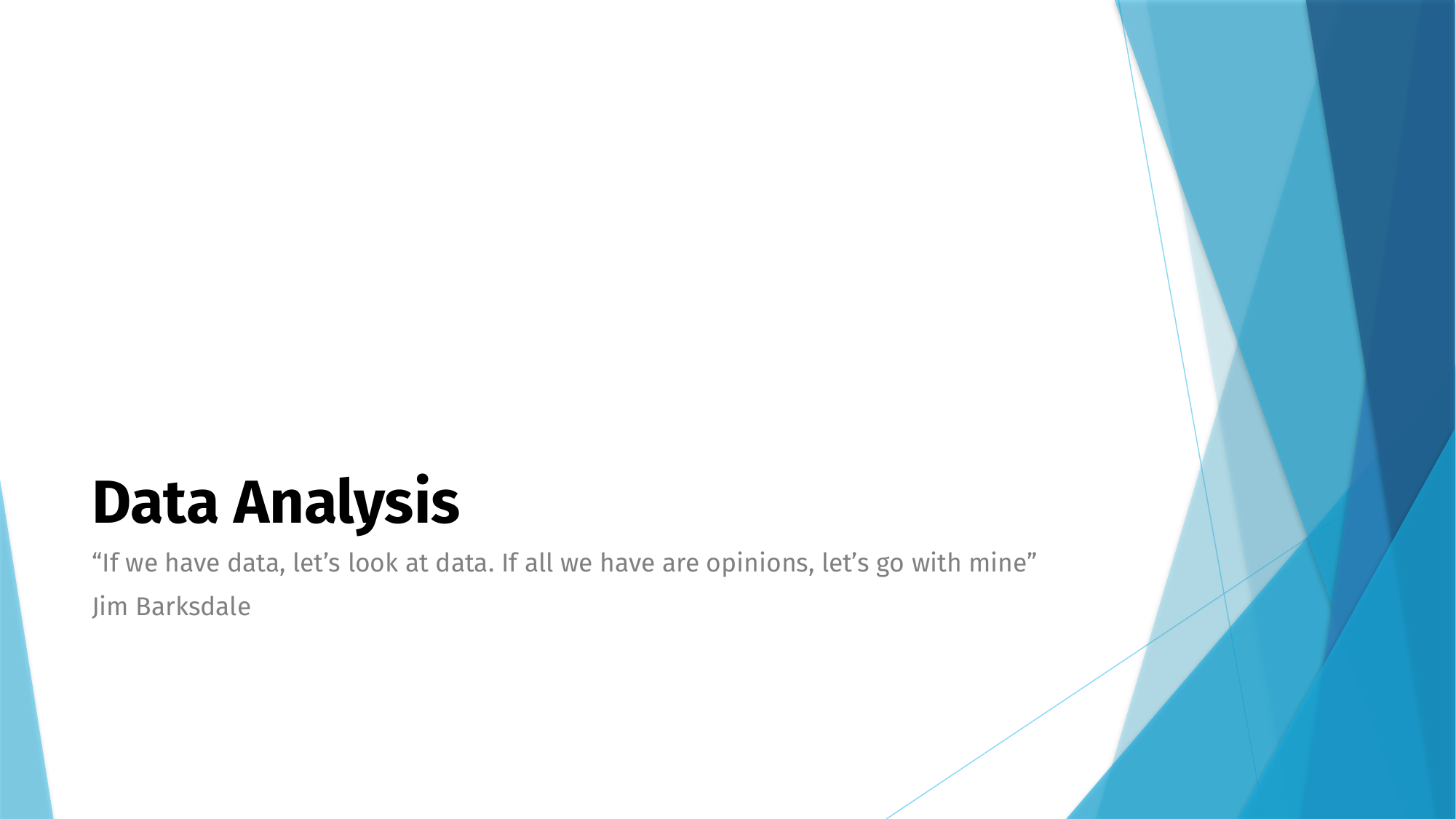

# Data Analysis
“If we have data, let’s look at data. If all we have are opinions, let’s go with mine”
Jim Barksdale